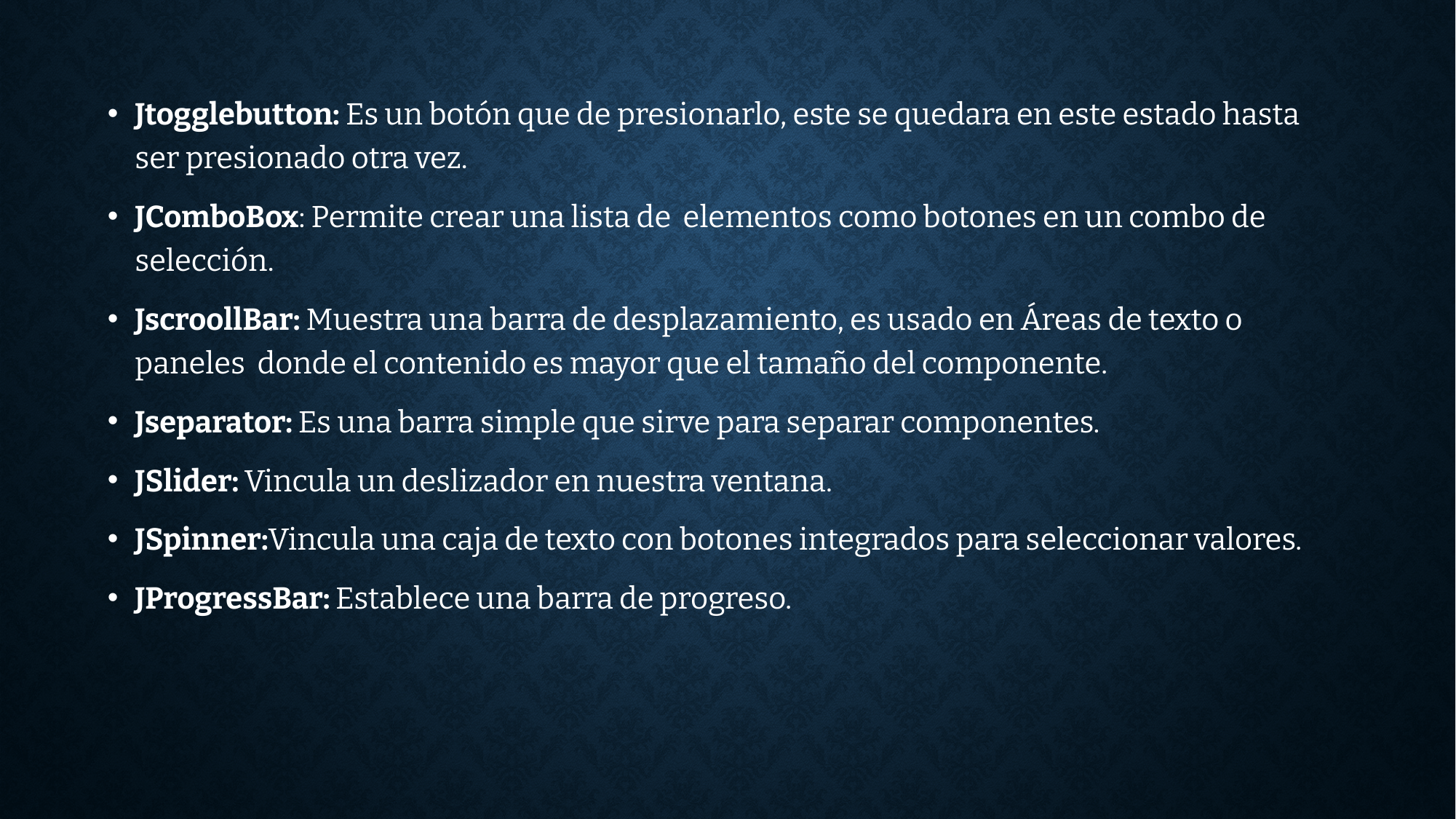

Jtogglebutton: Es un botón que de presionarlo, este se quedara en este estado hasta ser presionado otra vez.
JComboBox: Permite crear una lista de  elementos como botones en un combo de selección.
JscroollBar: Muestra una barra de desplazamiento, es usado en Áreas de texto o paneles  donde el contenido es mayor que el tamaño del componente.
Jseparator: Es una barra simple que sirve para separar componentes.
JSlider: Vincula un deslizador en nuestra ventana.
JSpinner:Vincula una caja de texto con botones integrados para seleccionar valores.
JProgressBar: Establece una barra de progreso.